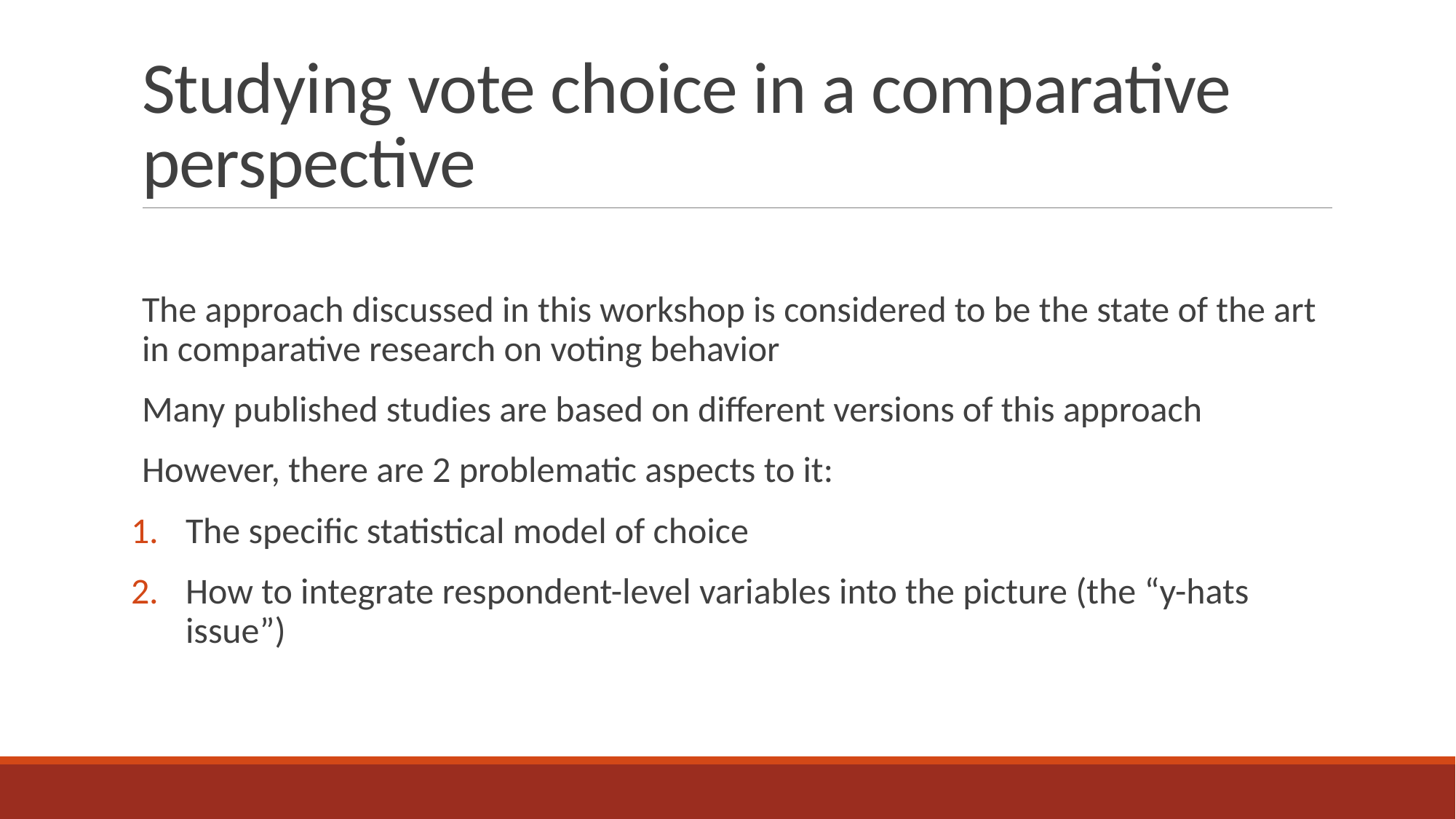

# Studying vote choice in a comparative perspective

The approach discussed in this workshop is considered to be the state of the art in comparative research on voting behavior
Many published studies are based on different versions of this approach
However, there are 2 problematic aspects to it:
The specific statistical model of choice
How to integrate respondent-level variables into the picture (the “y-hats issue”)